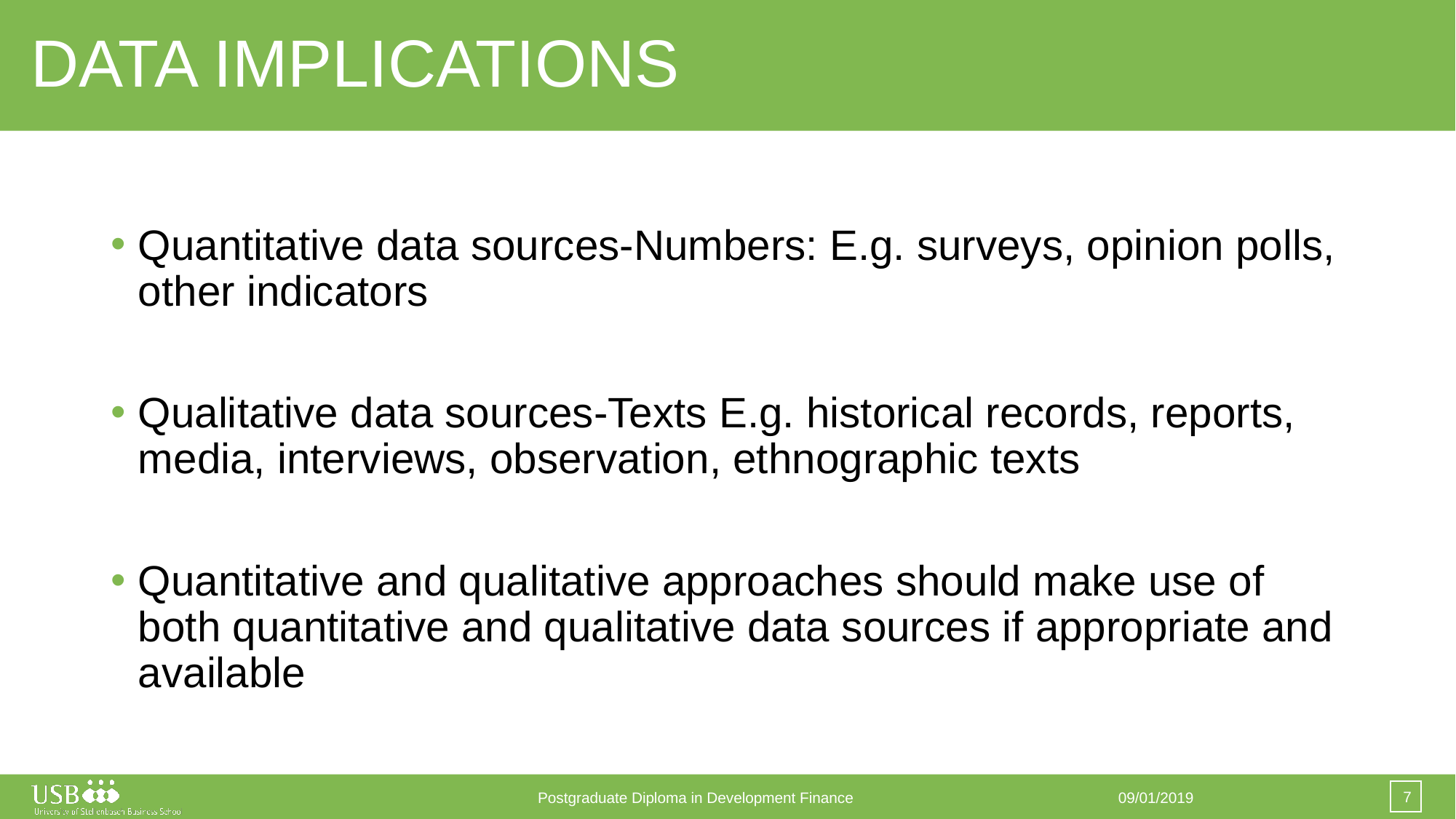

# DATA IMPLICATIONS
Quantitative data sources-Numbers: E.g. surveys, opinion polls, other indicators

Qualitative data sources-Texts E.g. historical records, reports, media, interviews, observation, ethnographic texts

Quantitative and qualitative approaches should make use of both quantitative and qualitative data sources if appropriate and available

7